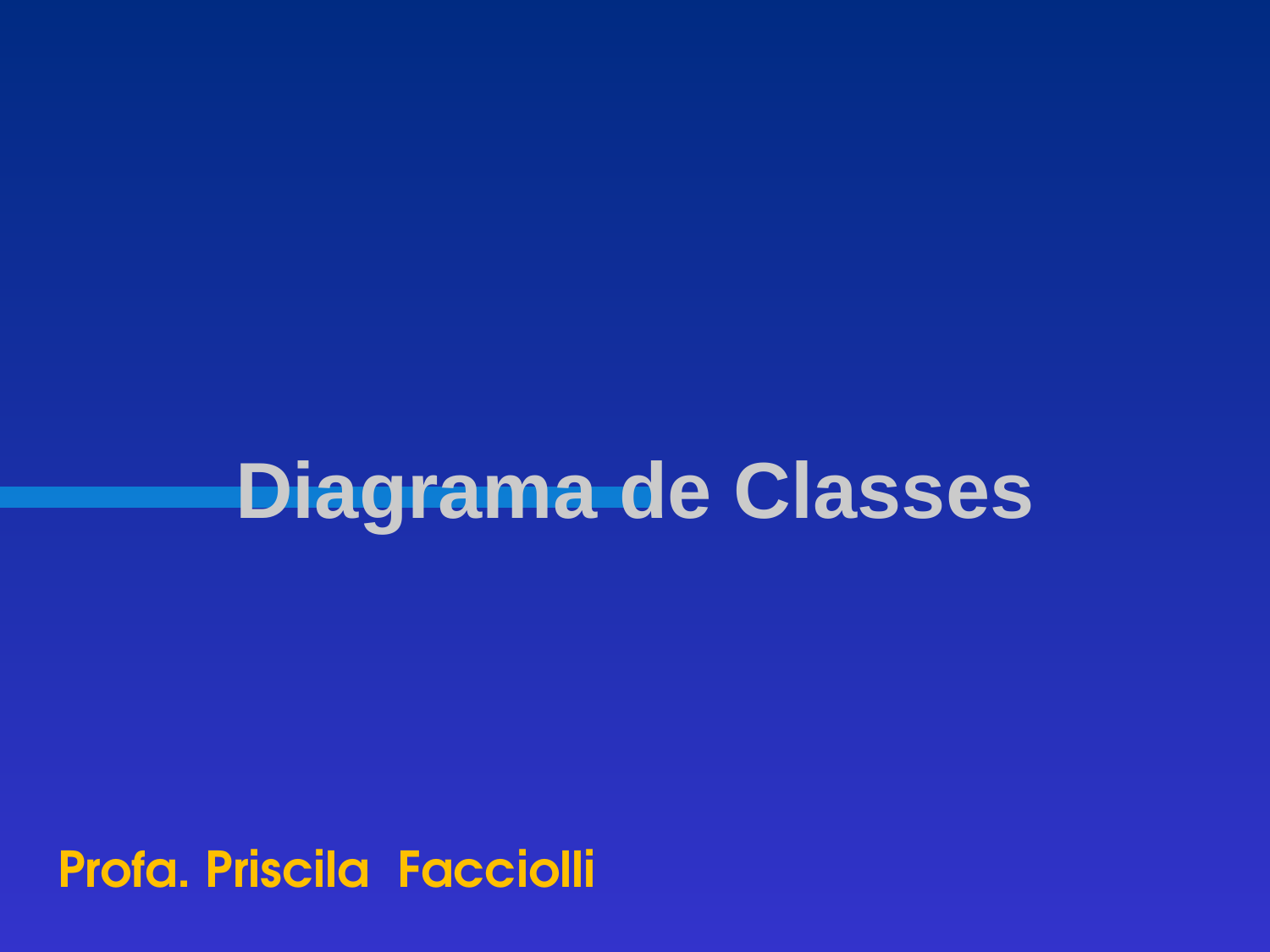

# Diagrama de Classes

Profa. Priscila  Facciolli